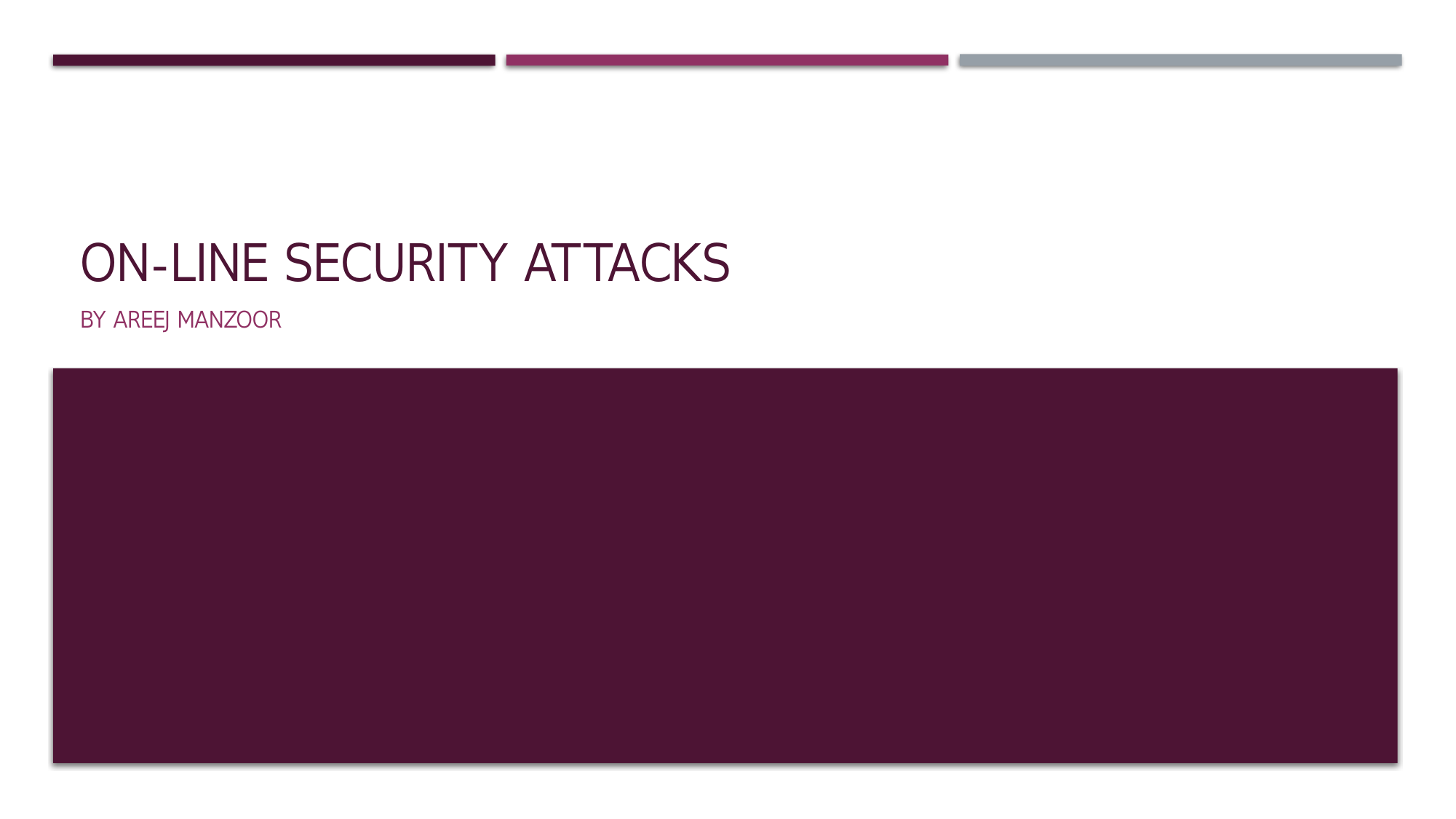

# On-Line Security attacks
By areej manzoor